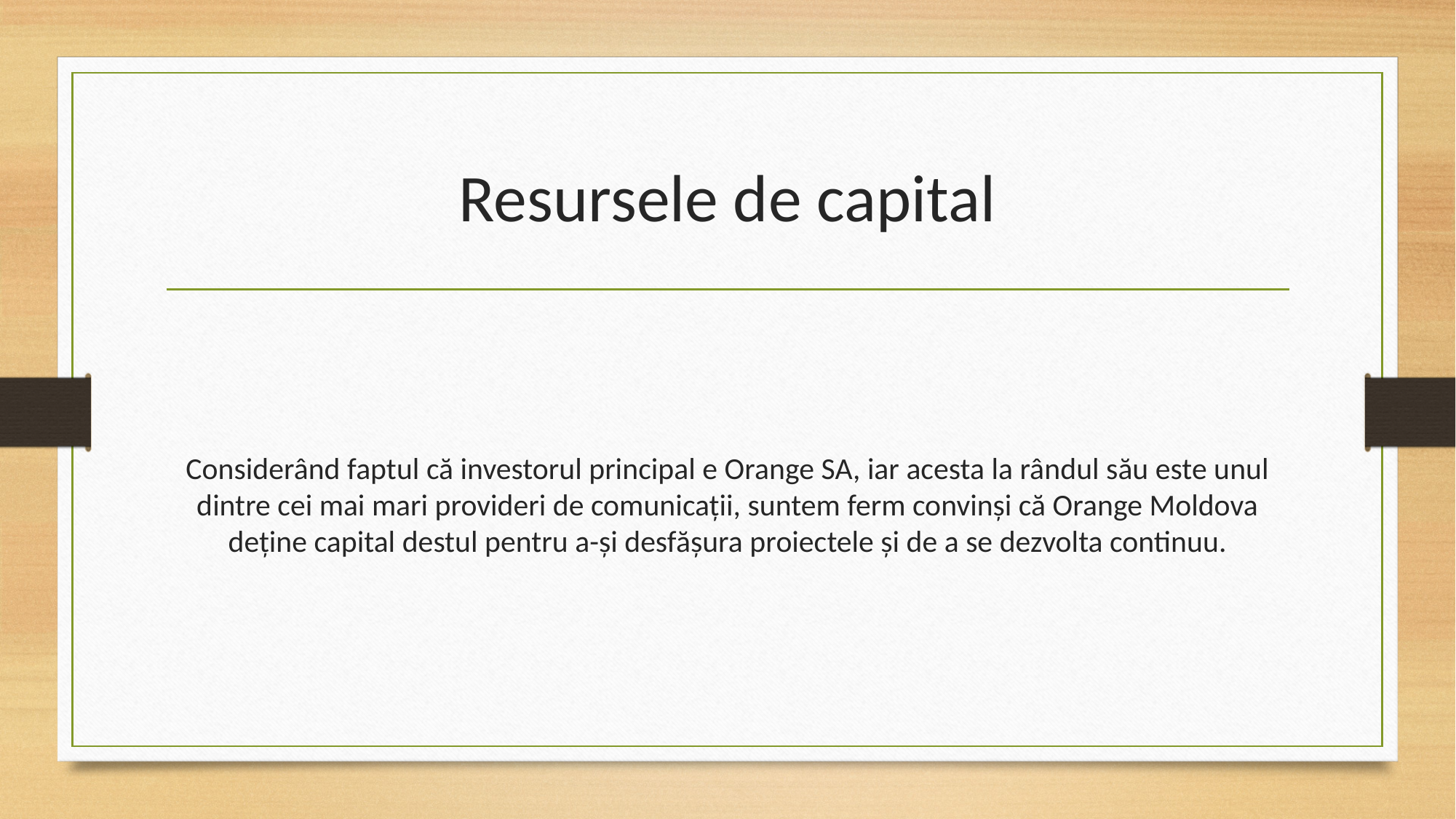

# Resursele de capital
Considerând faptul că investorul principal e Orange SA, iar acesta la rândul său este unul dintre cei mai mari provideri de comunicații, suntem ferm convinși că Orange Moldova deține capital destul pentru a-și desfășura proiectele și de a se dezvolta continuu.